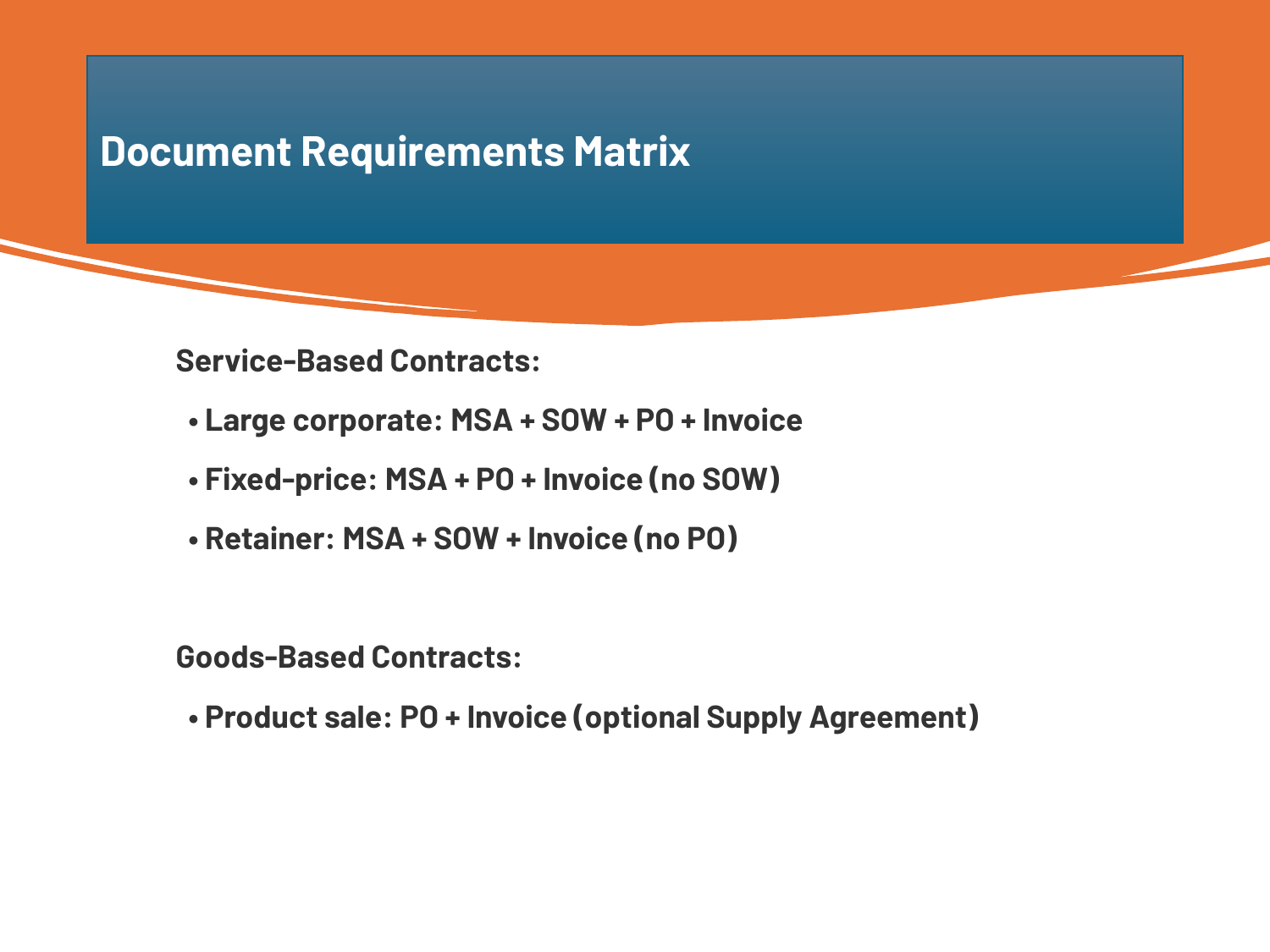

Document Requirements Matrix
Service-Based Contracts:
  • Large corporate: MSA + SOW + PO + Invoice
  • Fixed-price: MSA + PO + Invoice (no SOW)
  • Retainer: MSA + SOW + Invoice (no PO)

Goods-Based Contracts:
  • Product sale: PO + Invoice (optional Supply Agreement)